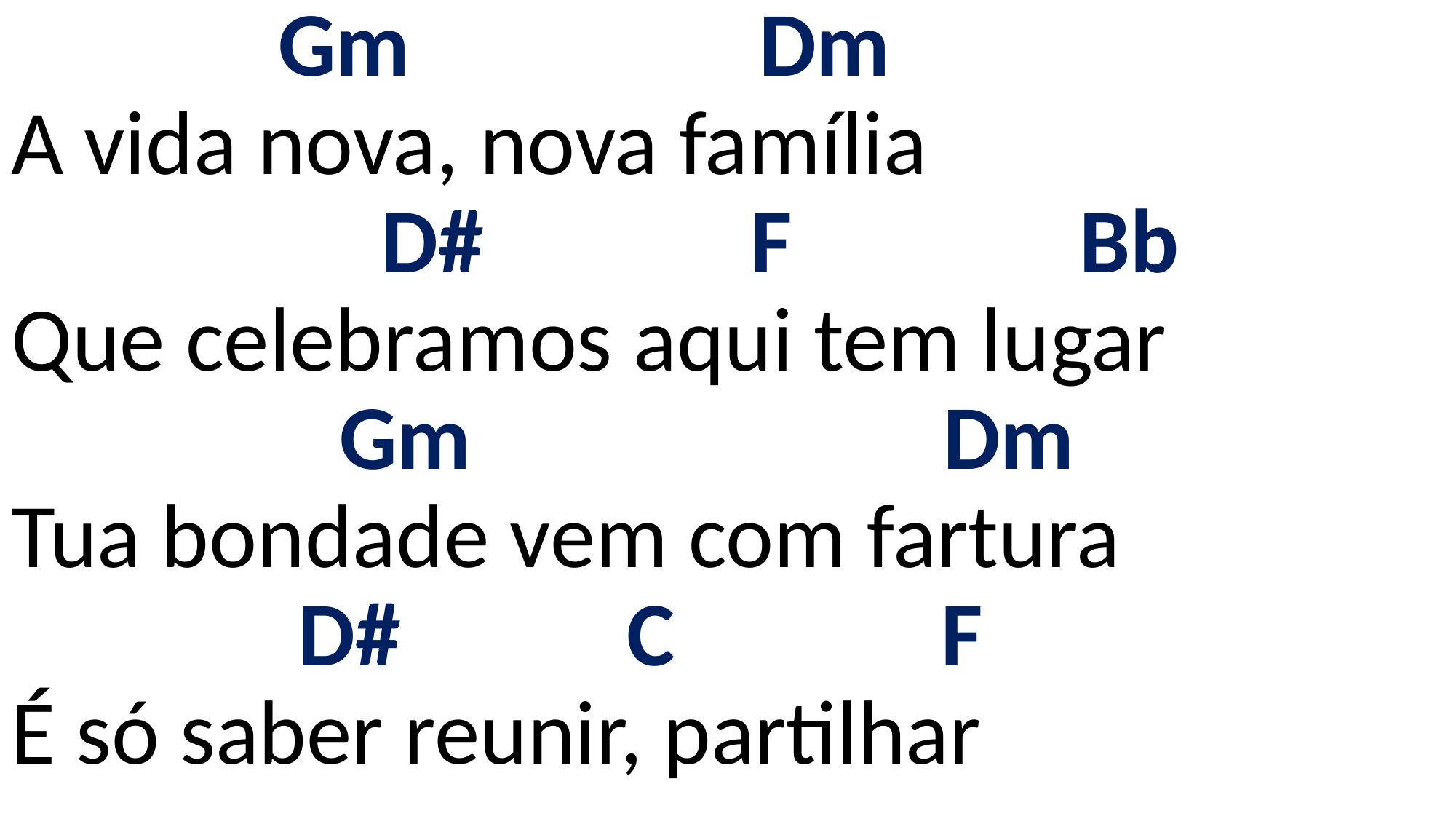

# Gm                 Dm A vida nova, nova família D#             F              Bb Que celebramos aqui tem lugar Gm                       Dm Tua bondade vem com fartura D#           C             F É só saber reunir, partilhar